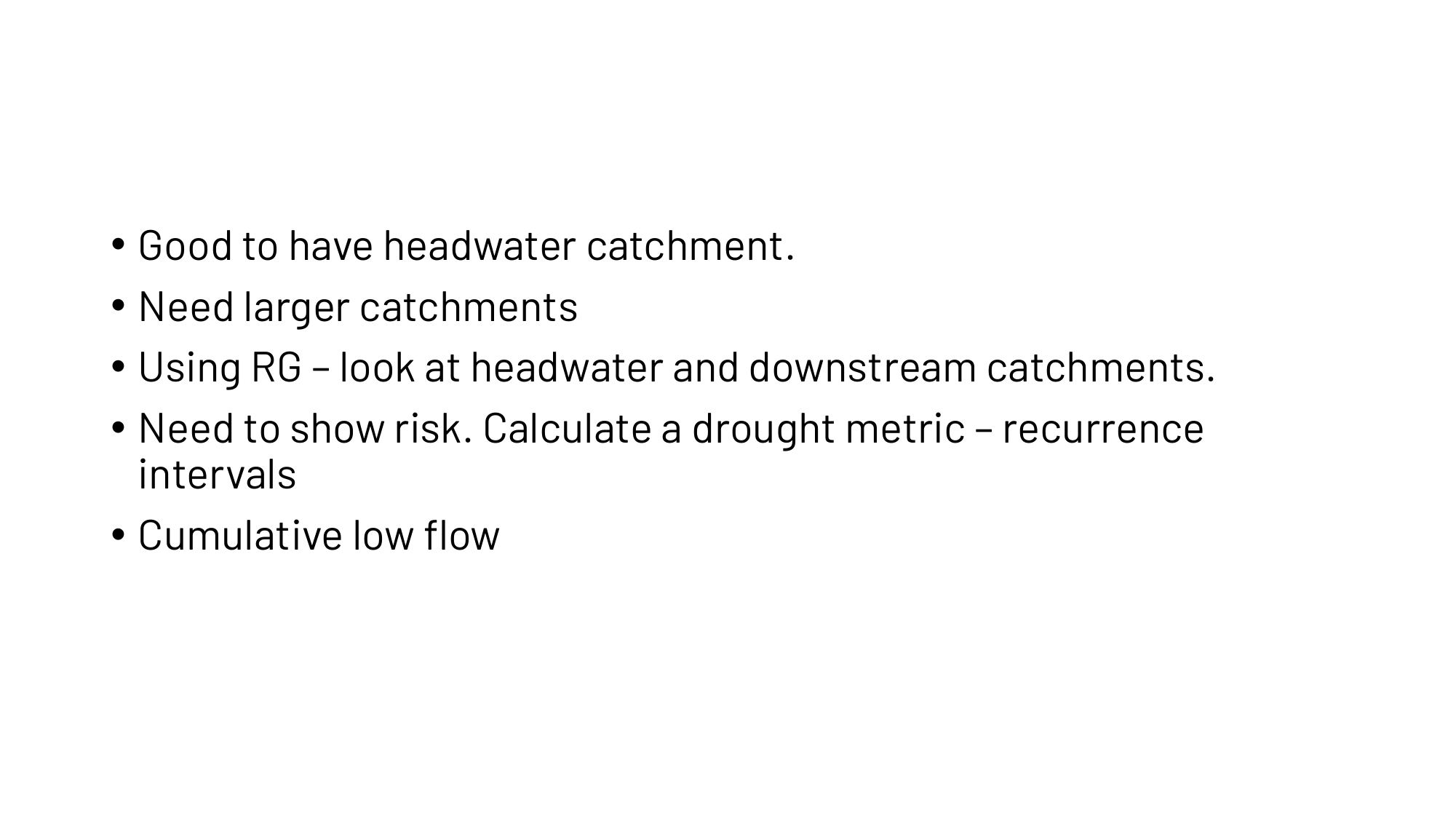

#
Good to have headwater catchment.
Need larger catchments
Using RG – look at headwater and downstream catchments.
Need to show risk. Calculate a drought metric – recurrence intervals
Cumulative low flow